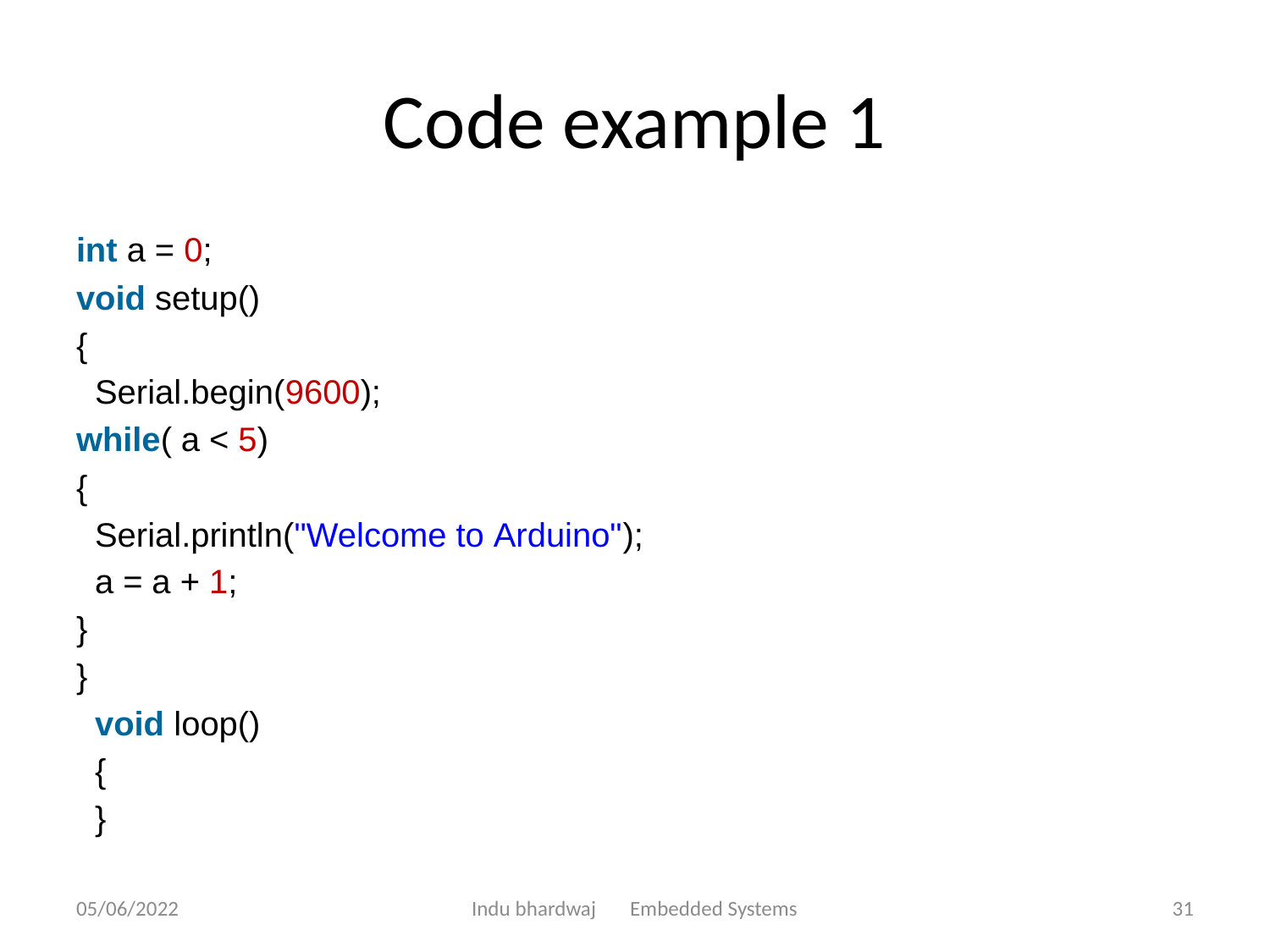

# Code example 1
int a = 0;
void setup()
{
  Serial.begin(9600);
while( a < 5)
{
  Serial.println("Welcome to Arduino");
  a = a + 1;
}
}
  void loop()
  {
  }

05/06/2022
Indu bhardwaj       Embedded Systems
31